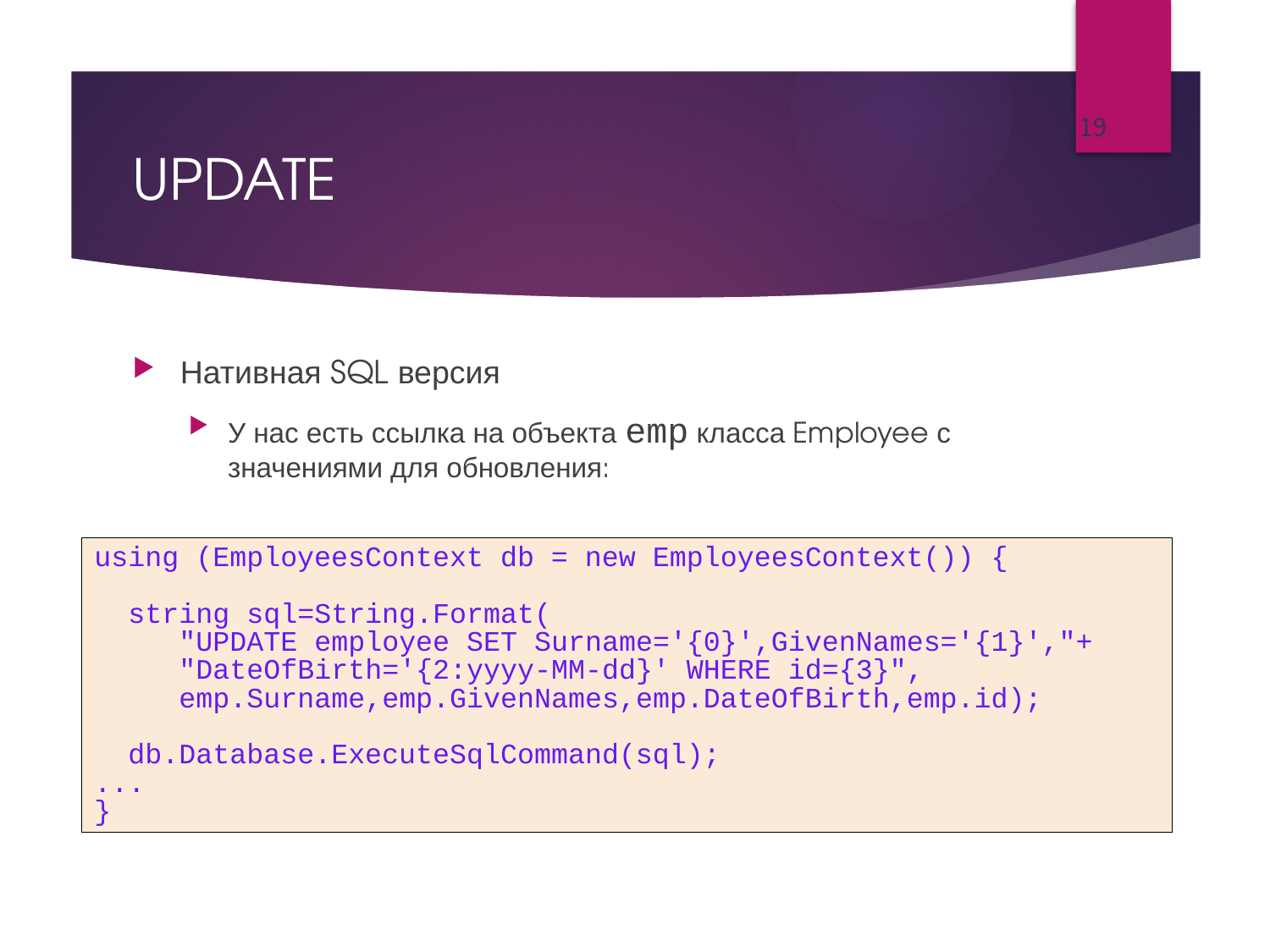

19
# UPDATE
Нативная SQL версия
У нас есть ссылка на объекта emp класса Employee с значениями для обновления:

using (EmployeesContext db = new EmployeesContext()) {

  string sql=String.Format(
     "UPDATE employee SET Surname='{0}',GivenNames='{1}',"+
     "DateOfBirth='{2:yyyy-MM-dd}' WHERE id={3}",
     emp.Surname,emp.GivenNames,emp.DateOfBirth,emp.id);

  db.Database.ExecuteSqlCommand(sql);
...
}